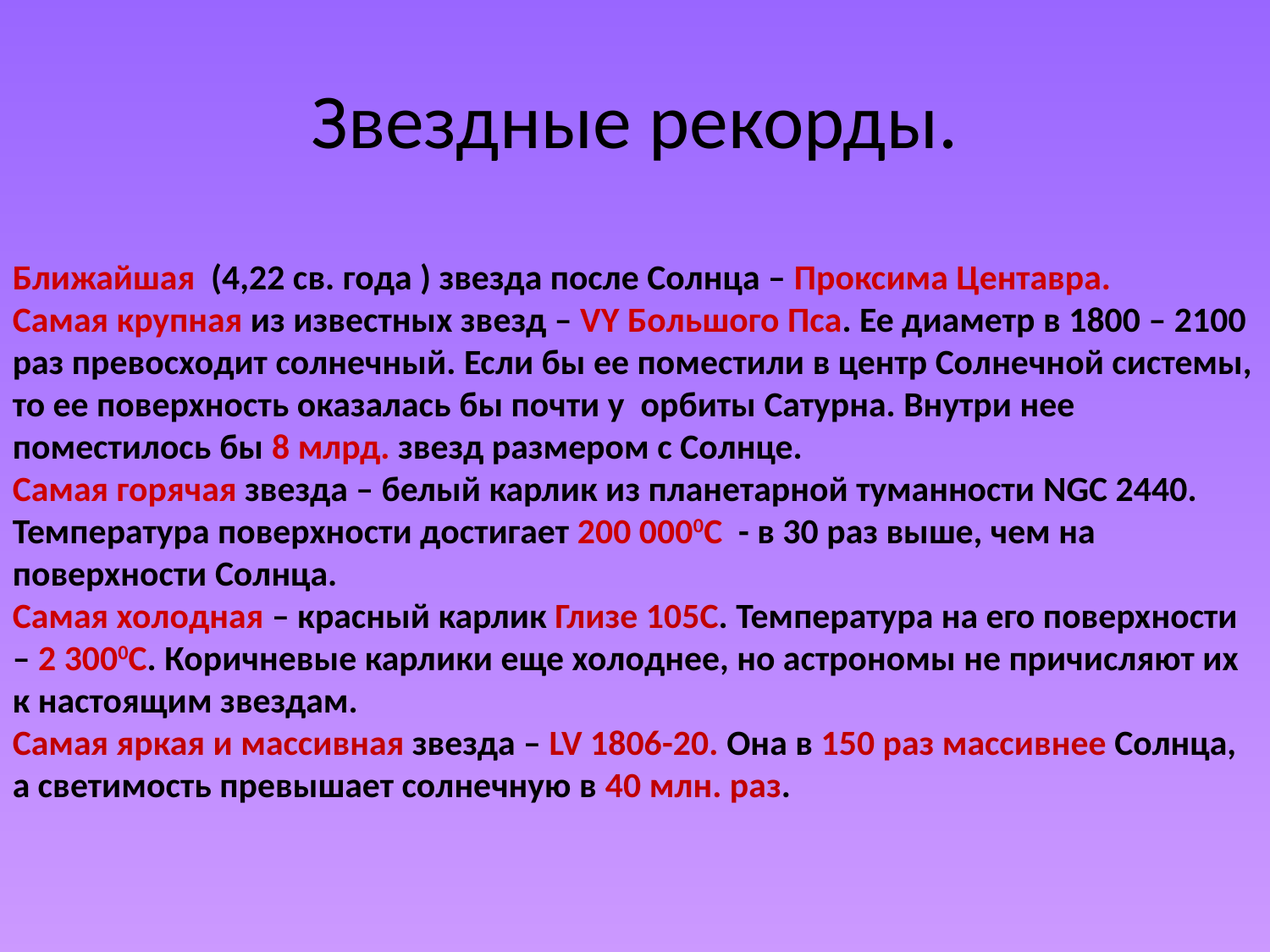

# Звездные рекорды.
Ближайшая  (4,22 св. года ) звезда после Солнца – Проксима Центавра.
Самая крупная из известных звезд – VY Большого Пса. Ее диаметр в 1800 – 2100 раз превосходит солнечный. Если бы ее поместили в центр Солнечной системы, то ее поверхность оказалась бы почти у  орбиты Сатурна. Внутри нее поместилось бы 8 млрд. звезд размером с Солнце.
Самая горячая звезда – белый карлик из планетарной туманности NGC 2440. Температура поверхности достигает 200 0000С  - в 30 раз выше, чем на поверхности Солнца.
Самая холодная – красный карлик Глизе 105С. Температура на его поверхности – 2 3000С. Коричневые карлики еще холоднее, но астрономы не причисляют их к настоящим звездам.
Самая яркая и массивная звезда – LV 1806-20. Она в 150 раз массивнее Солнца, а светимость превышает солнечную в 40 млн. раз.